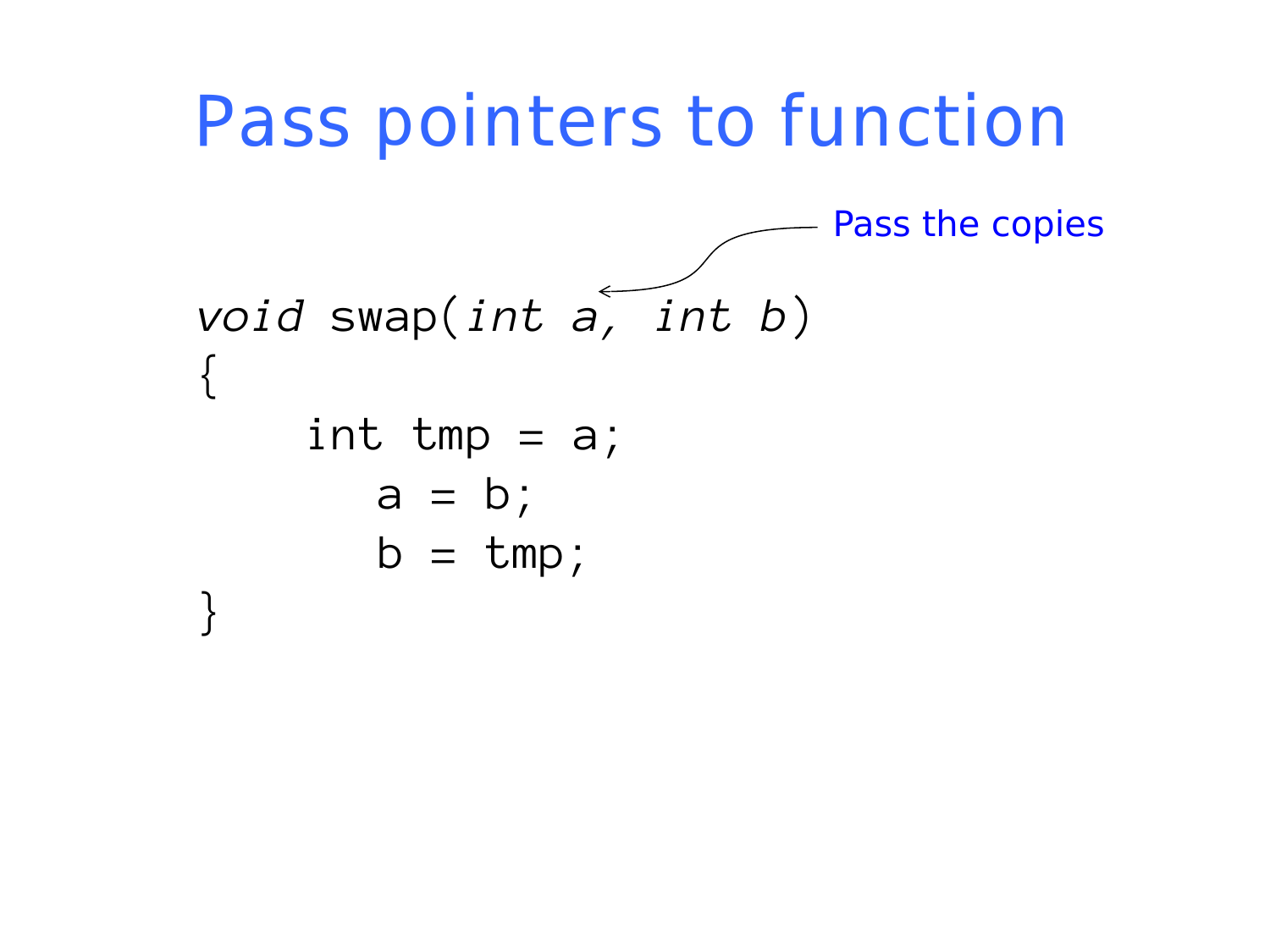

# Pass pointers to function
Pass the copies
void swap(int a, int b)
{
    int tmp = a;
	  a = b;
	  b = tmp;
}